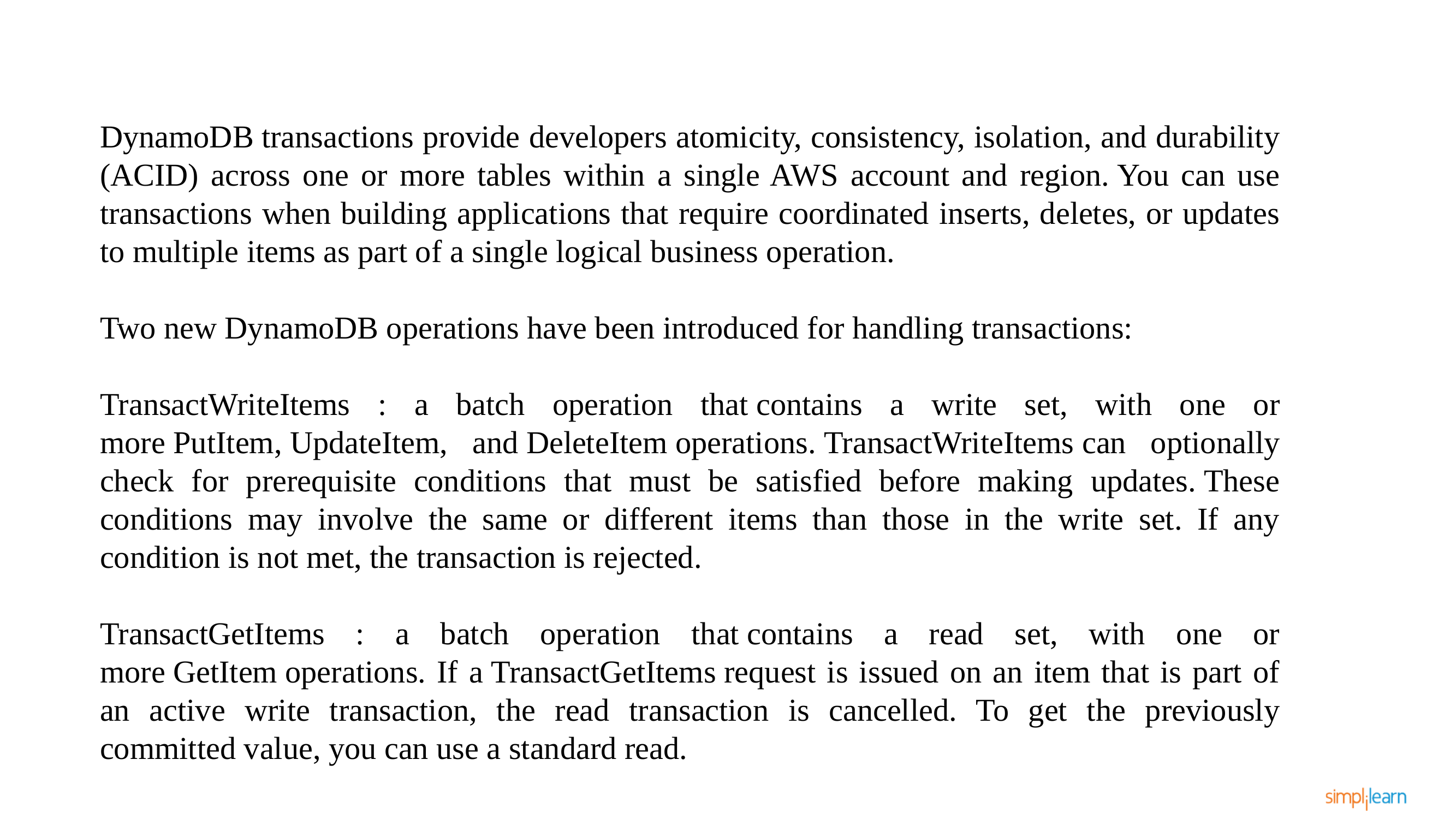

DynamoDB transactions provide developers atomicity, consistency, isolation, and durability (ACID) across one or more tables within a single AWS account and region. You can use transactions when building applications that require coordinated inserts, deletes, or updates to multiple items as part of a single logical business operation.

Two new DynamoDB operations have been introduced for handling transactions:

TransactWriteItems : a batch operation that contains a write set, with one or more PutItem, UpdateItem, and DeleteItem operations. TransactWriteItems can optionally check for prerequisite conditions that must be satisfied before making updates. These conditions may involve the same or different items than those in the write set. If any condition is not met, the transaction is rejected.

TransactGetItems : a batch operation that contains a read set, with one or more GetItem operations. If a TransactGetItems request is issued on an item that is part of an active write transaction, the read transaction is cancelled. To get the previously committed value, you can use a standard read.